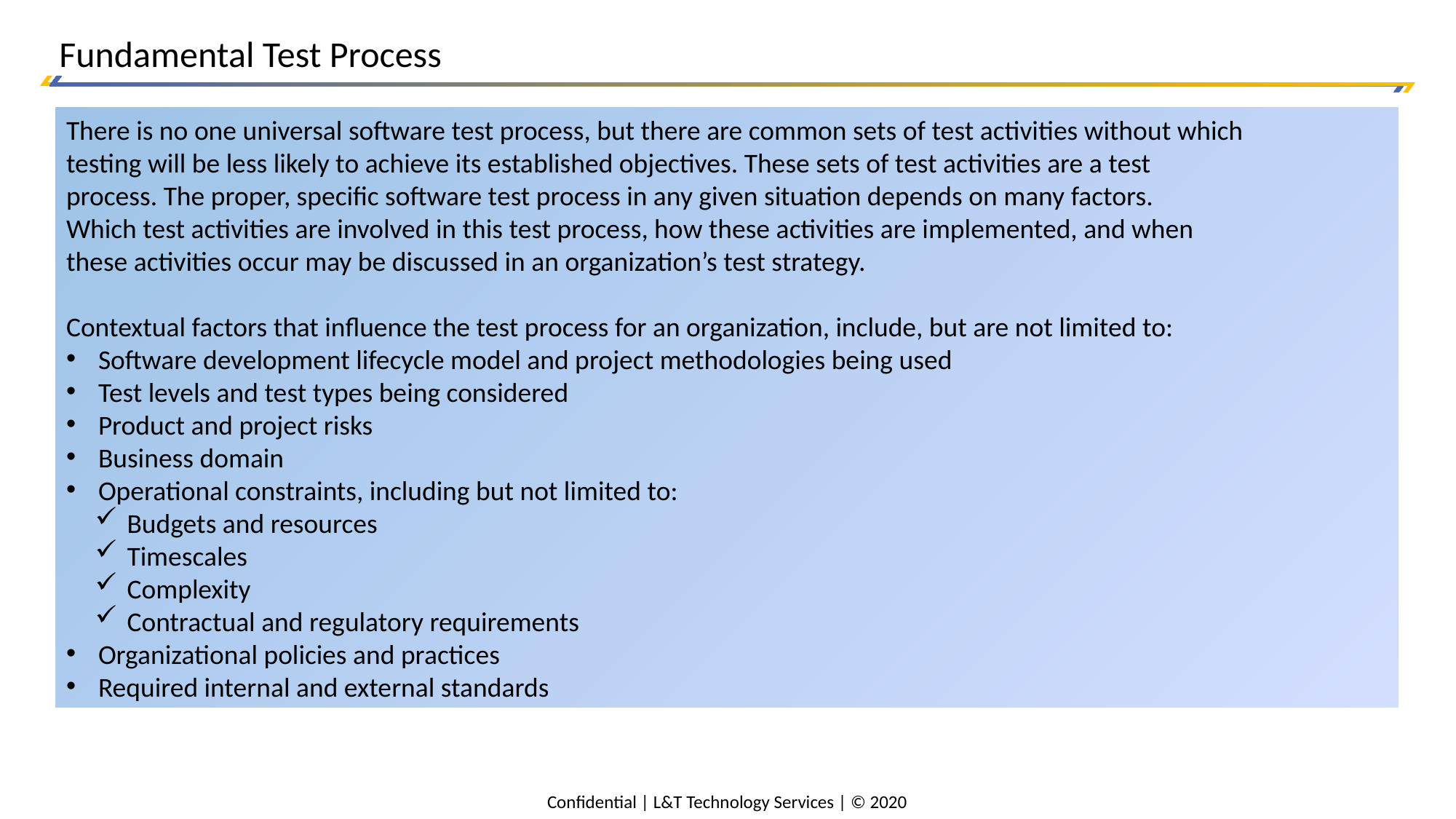

Fundamental Test Process
There is no one universal software test process, but there are common sets of test activities without which
testing will be less likely to achieve its established objectives. These sets of test activities are a test
process. The proper, specific software test process in any given situation depends on many factors.
Which test activities are involved in this test process, how these activities are implemented, and when
these activities occur may be discussed in an organization’s test strategy.

Contextual factors that influence the test process for an organization, include, but are not limited to:
 Software development lifecycle model and project methodologies being used
 Test levels and test types being considered
 Product and project risks
 Business domain
 Operational constraints, including but not limited to:
 Budgets and resources
 Timescales
 Complexity
 Contractual and regulatory requirements
 Organizational policies and practices
 Required internal and external standards